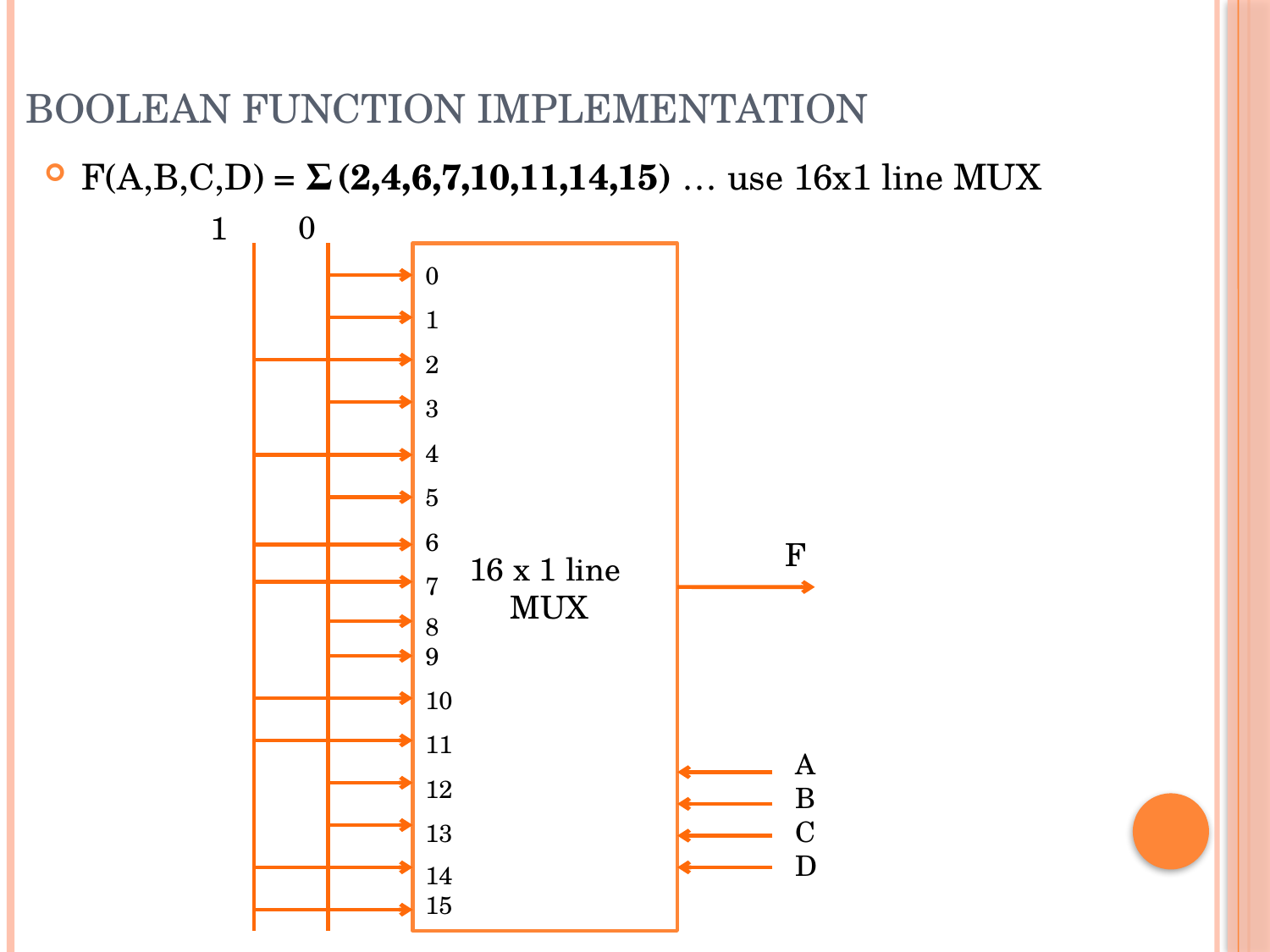

# Boolean Function Implementation
F(A,B,C,D) = Σ (2,4,6,7,10,11,14,15) … use 16x1 line MUX

0
1
16 x 1 line
 MUX
0

1

2

3

4

5

6

7

8
9

10

11

12

13

14
15
F
A
B
C
D